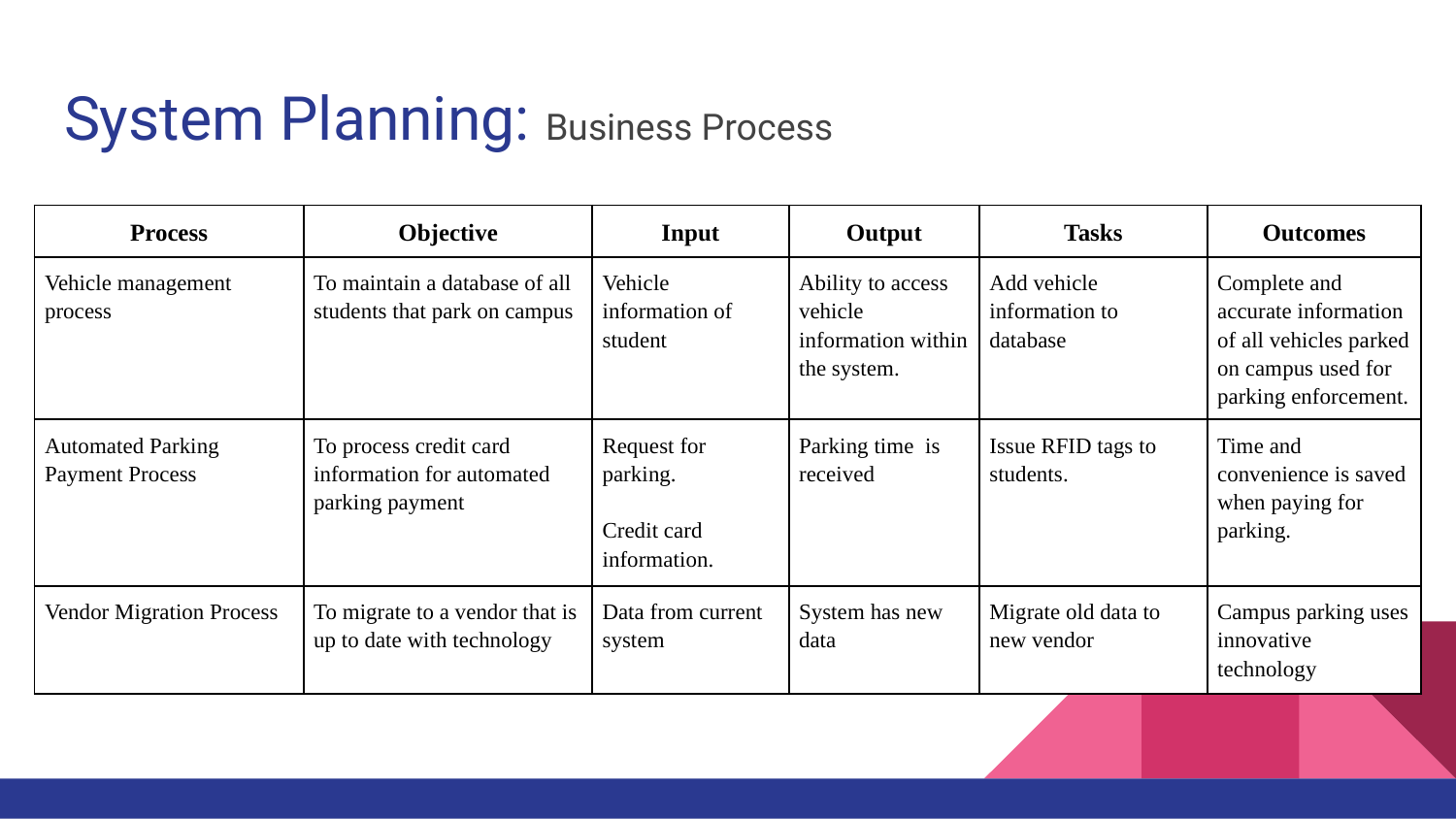

# System Planning: Business Process
| Process | Objective | Input | Output | Tasks | Outcomes |
| --- | --- | --- | --- | --- | --- |
| Vehicle management process | To maintain a database of all students that park on campus | Vehicle information of student | Ability to access vehicle information within the system. | Add vehicle information to database | Complete and accurate information of all vehicles parked on campus used for parking enforcement. |
| Automated Parking Payment Process | To process credit card information for automated parking payment | Request for parking. Credit card information. | Parking time is received | Issue RFID tags to students. | Time and convenience is saved when paying for parking. |
| Vendor Migration Process | To migrate to a vendor that is up to date with technology | Data from current system | System has new data | Migrate old data to new vendor | Campus parking uses innovative technology |